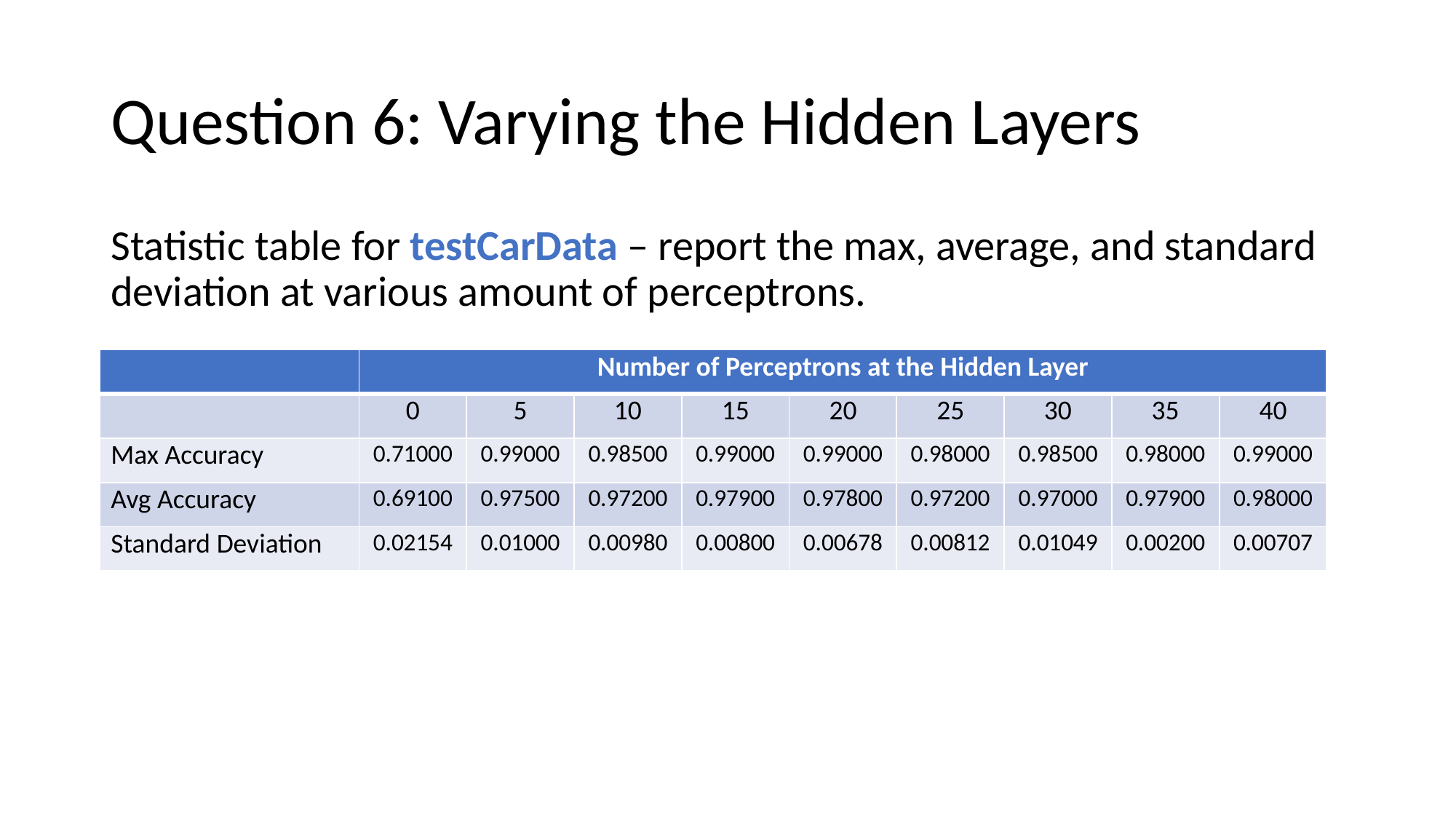

# Question 6: Varying the Hidden Layers
Statistic table for testCarData – report the max, average, and standard deviation at various amount of perceptrons.

|  | Number of Perceptrons at the Hidden Layer |  |  |  |  |  |  |  |  |
| --- | --- | --- | --- | --- | --- | --- | --- | --- | --- |
|  | 0 | 5 | 10 | 15 | 20 | 25 | 30 | 35 | 40 |
| Max Accuracy | 0.71000 | 0.99000 | 0.98500 | 0.99000 | 0.99000 | 0.98000 | 0.98500 | 0.98000 | 0.99000 |
| Avg Accuracy | 0.69100 | 0.97500 | 0.97200 | 0.97900 | 0.97800 | 0.97200 | 0.97000 | 0.97900 | 0.98000 |
| Standard Deviation | 0.02154 | 0.01000 | 0.00980 | 0.00800 | 0.00678 | 0.00812 | 0.01049 | 0.00200 | 0.00707 |